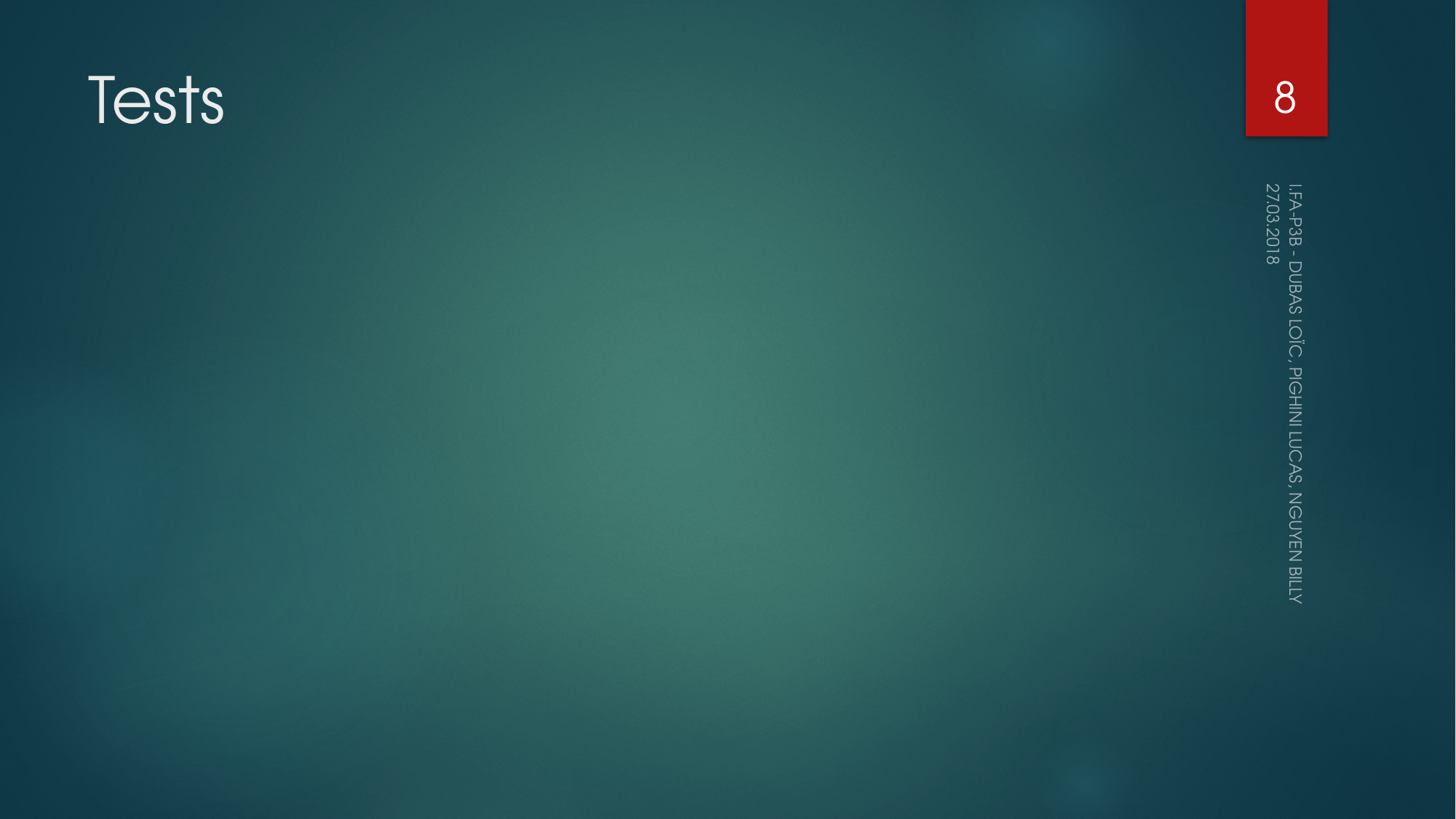

8
# Tests
27.03.2018

I.FA-P3B - DUBAS LOÏC, PIGHINI LUCAS, NGUYEN BILLY